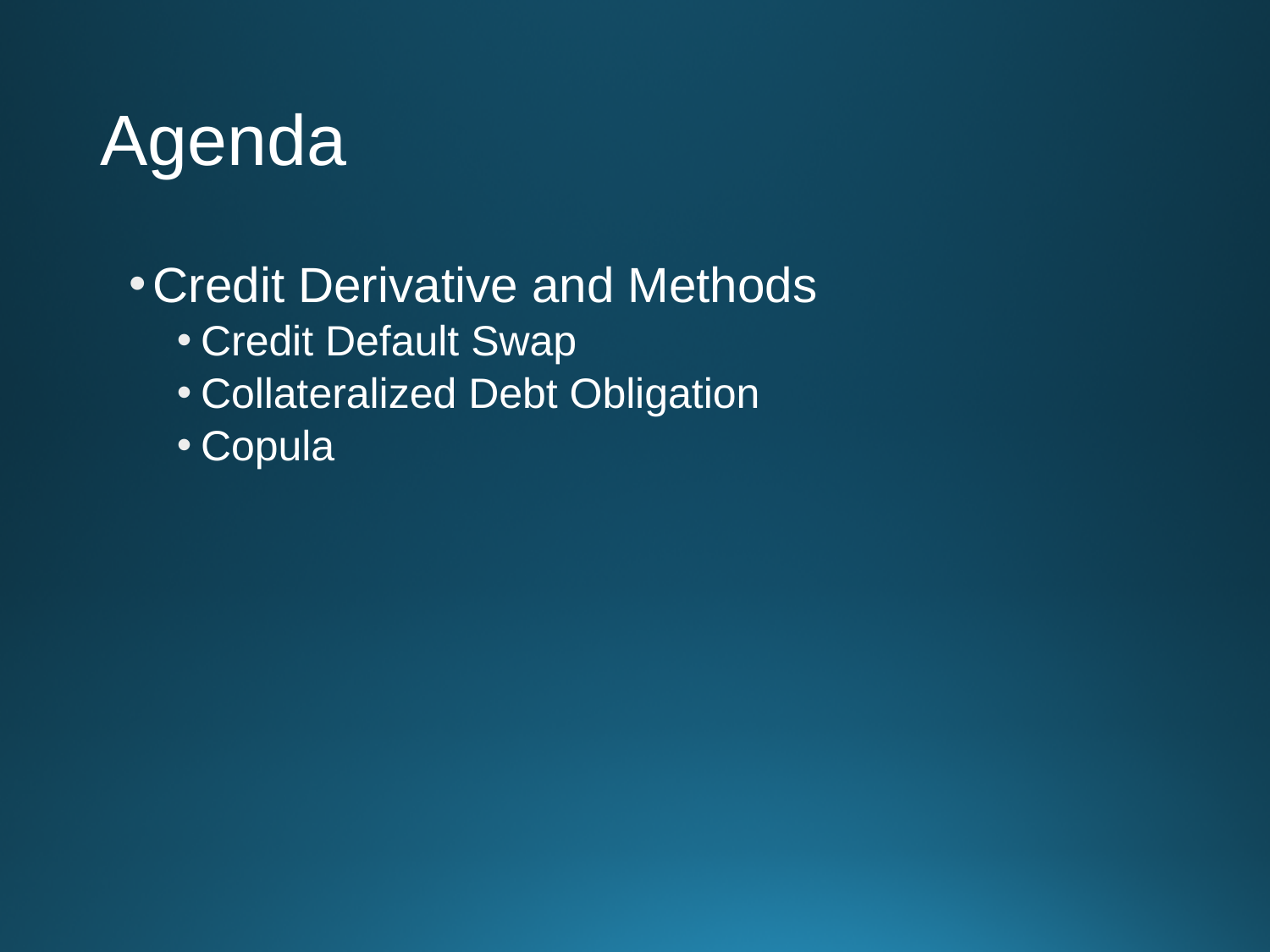

# Agenda
Credit Derivative and Methods
Credit Default Swap
Collateralized Debt Obligation
Copula